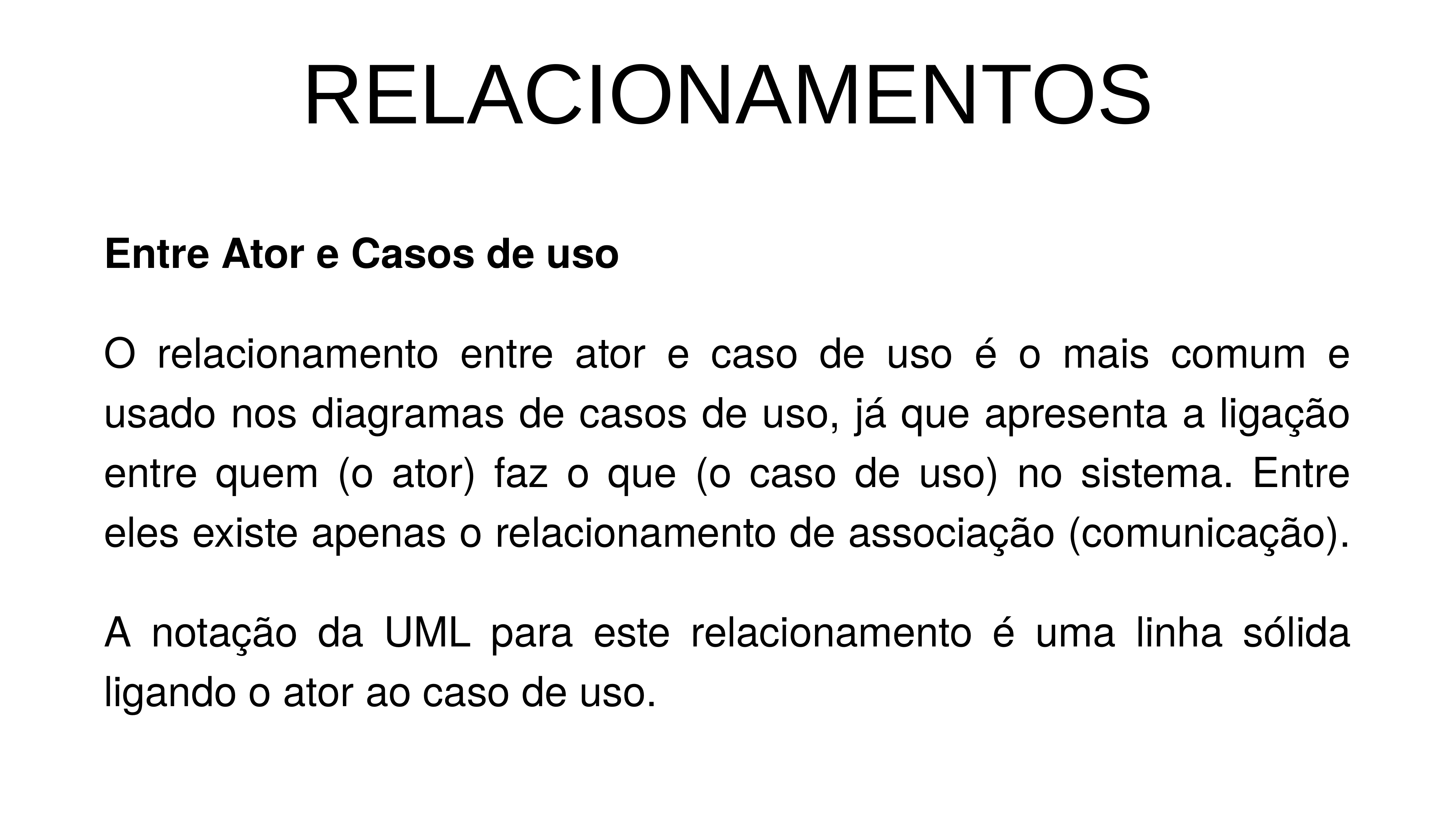

# RELACIONAMENTOS
Entre Ator e Casos de uso
O relacionamento entre ator e caso de uso é o mais comum e usado nos diagramas de casos de uso, já que apresenta a ligação entre quem (o ator) faz o que (o caso de uso) no sistema. Entre eles existe apenas o relacionamento de associação (comunicação).
A notação da UML para este relacionamento é uma linha sólida ligando o ator ao caso de uso.